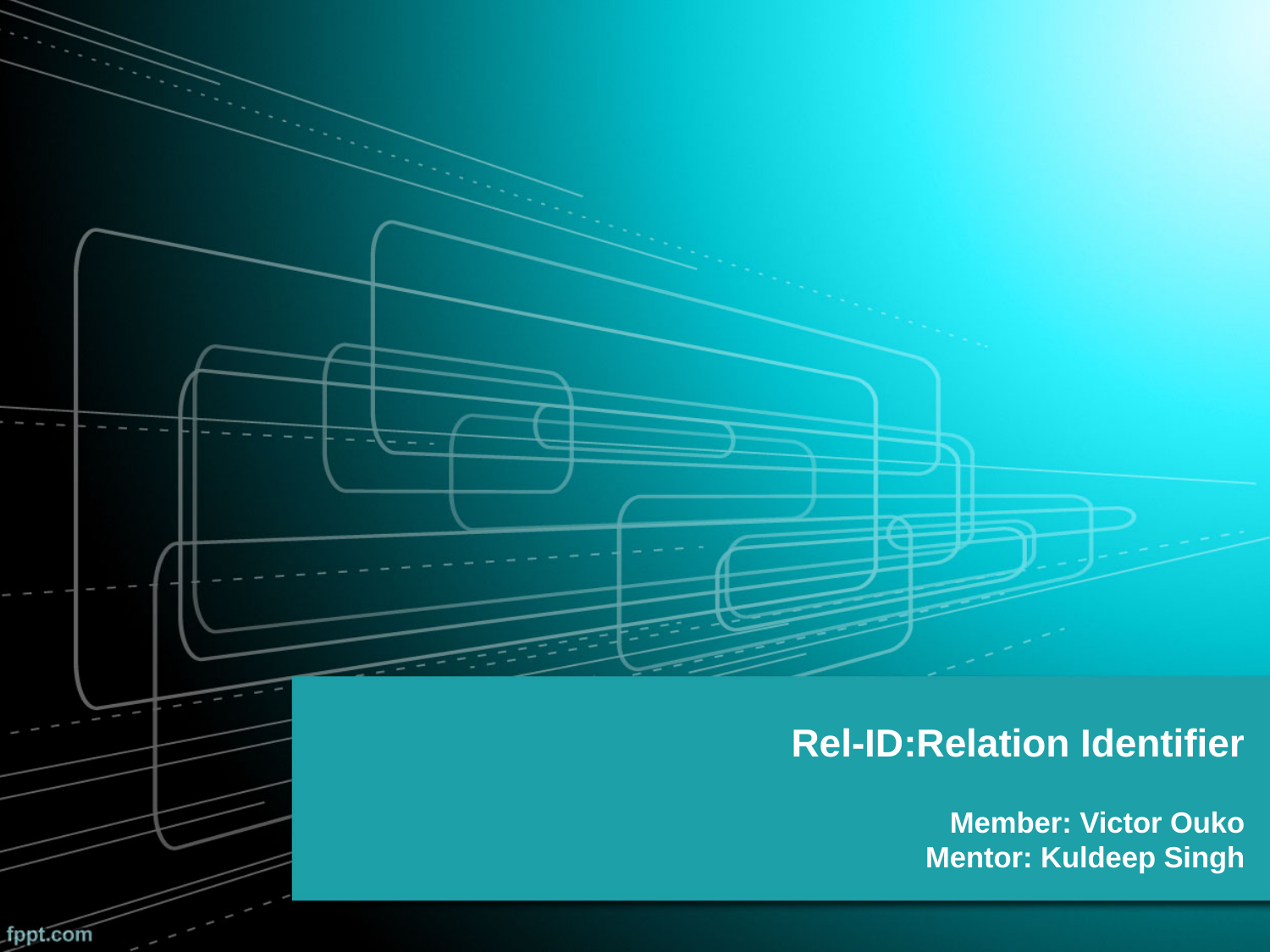

# Rel-ID:Relation Identifier Member: Victor Ouko Mentor: Kuldeep Singh